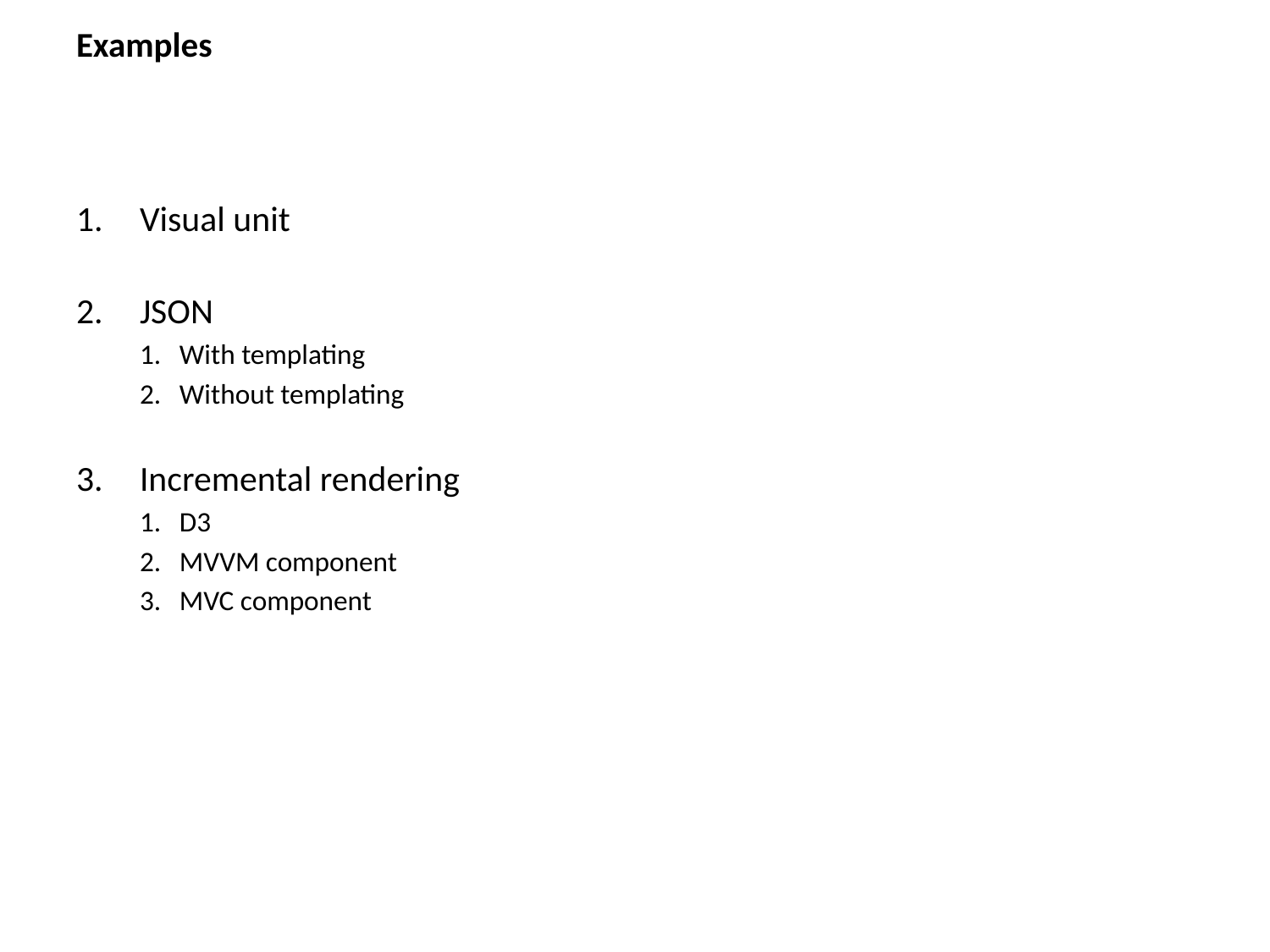

# Examples

Visual unit
JSON
With templating
Without templating

Incremental rendering
D3
MVVM component
MVC component